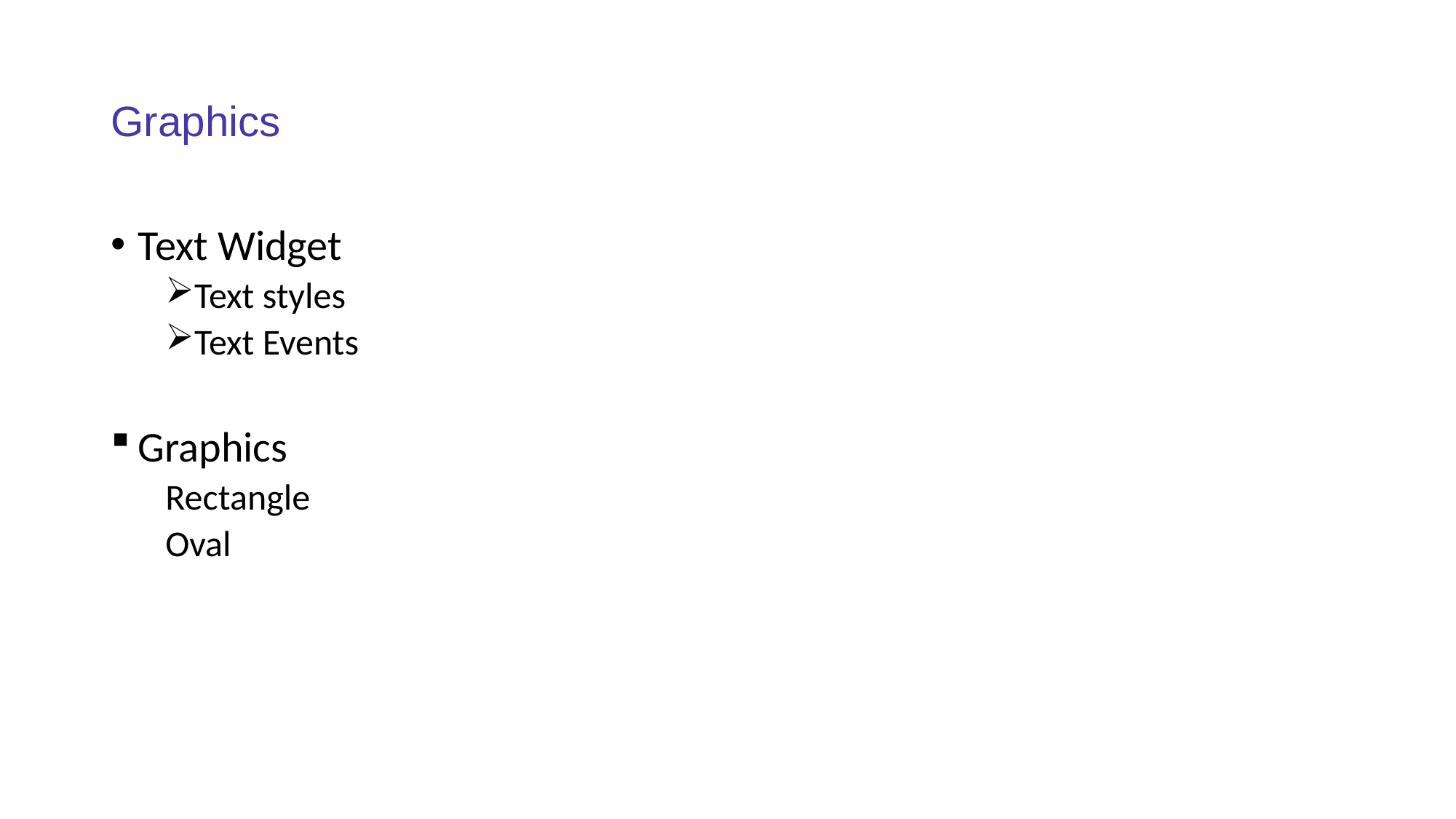

# Graphics
Text Widget
Text styles
Text Events

Graphics
Rectangle
Oval